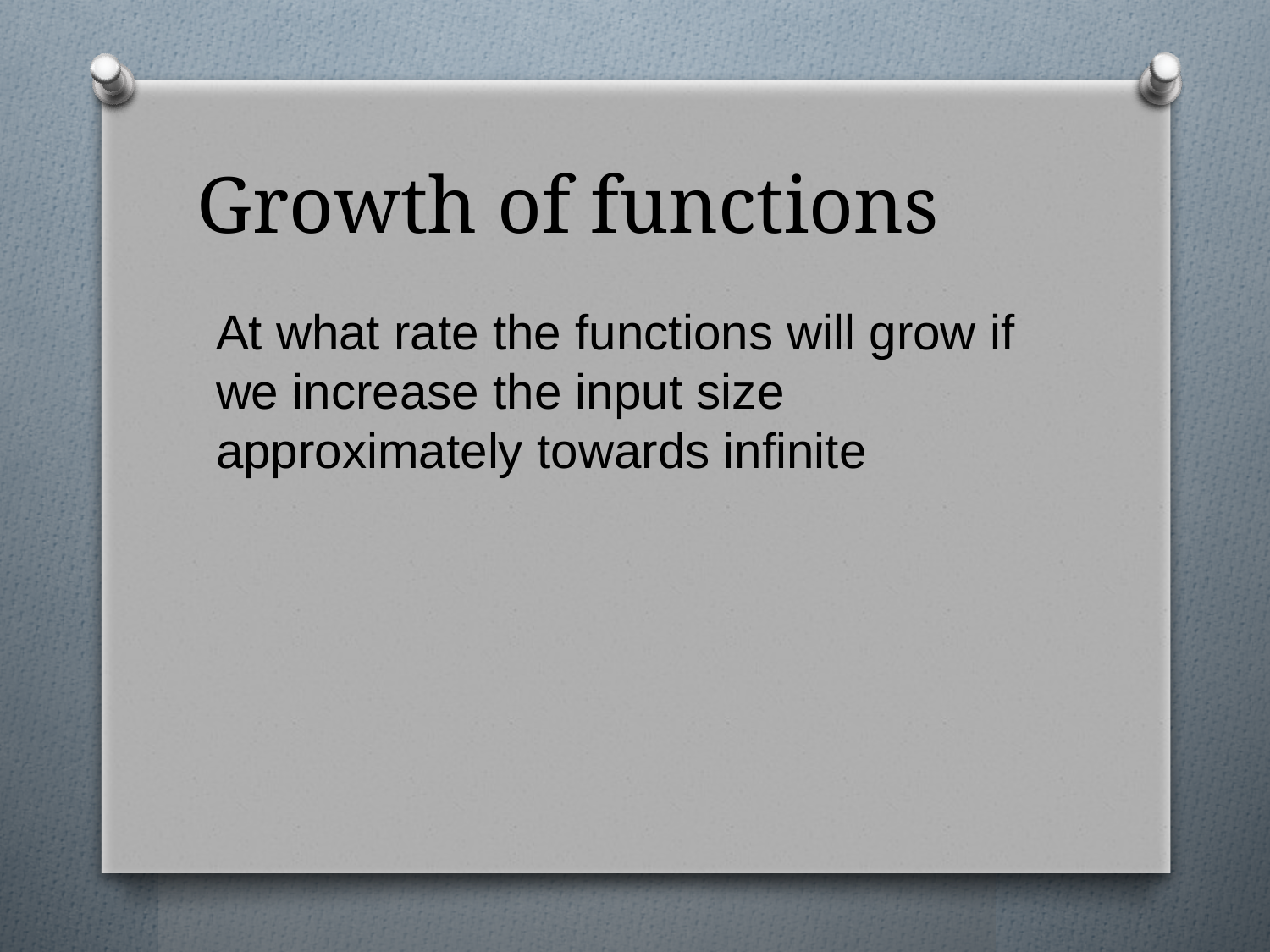

# Growth of functions
At what rate the functions will grow if we increase the input size approximately towards infinite